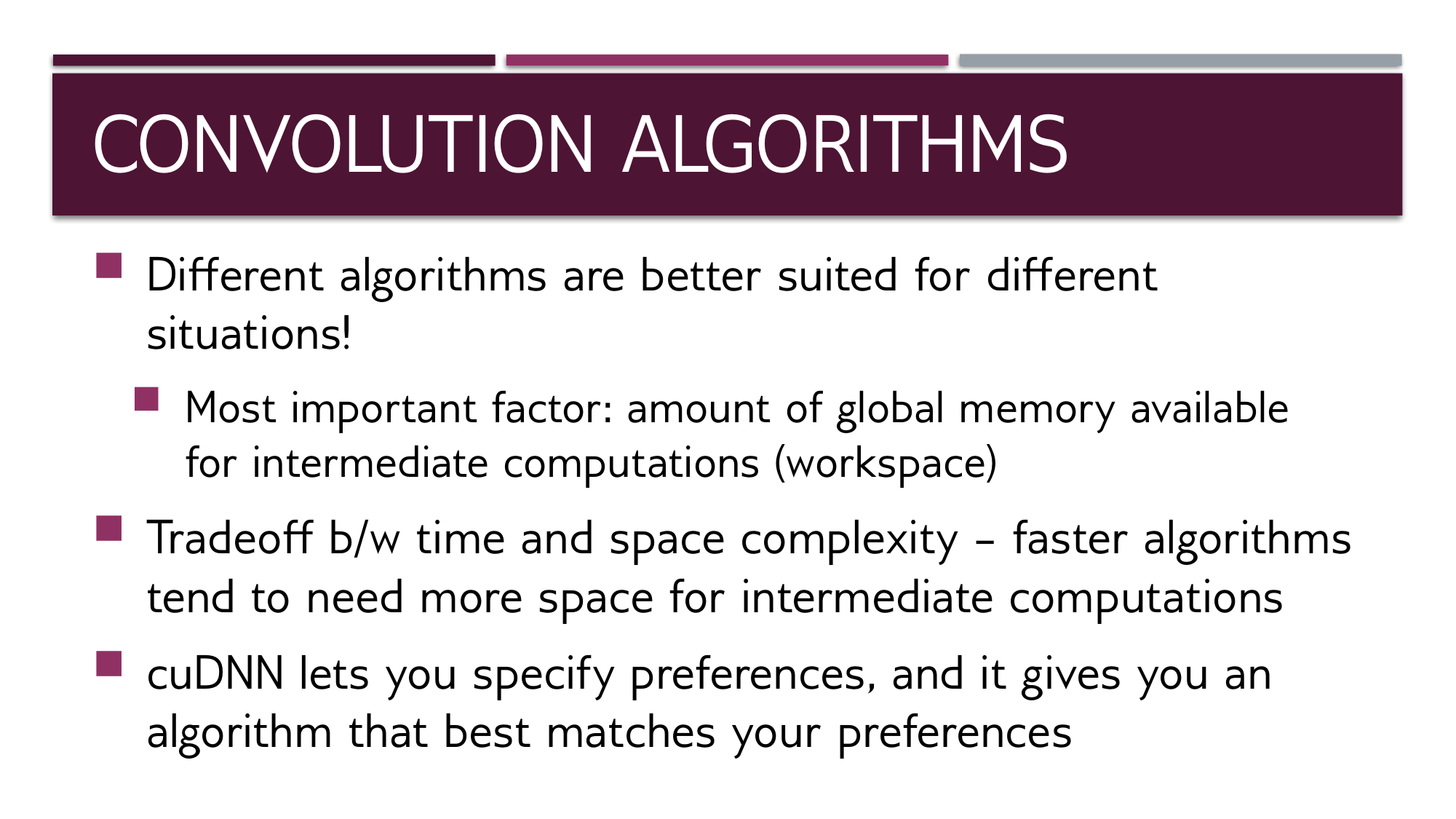

# Convolution Algorithms
Different algorithms are better suited for different situations!
Most important factor: amount of global memory available for intermediate computations (workspace)
Tradeoff b/w time and space complexity – faster algorithms tend to need more space for intermediate computations
cuDNN lets you specify preferences, and it gives you an algorithm that best matches your preferences